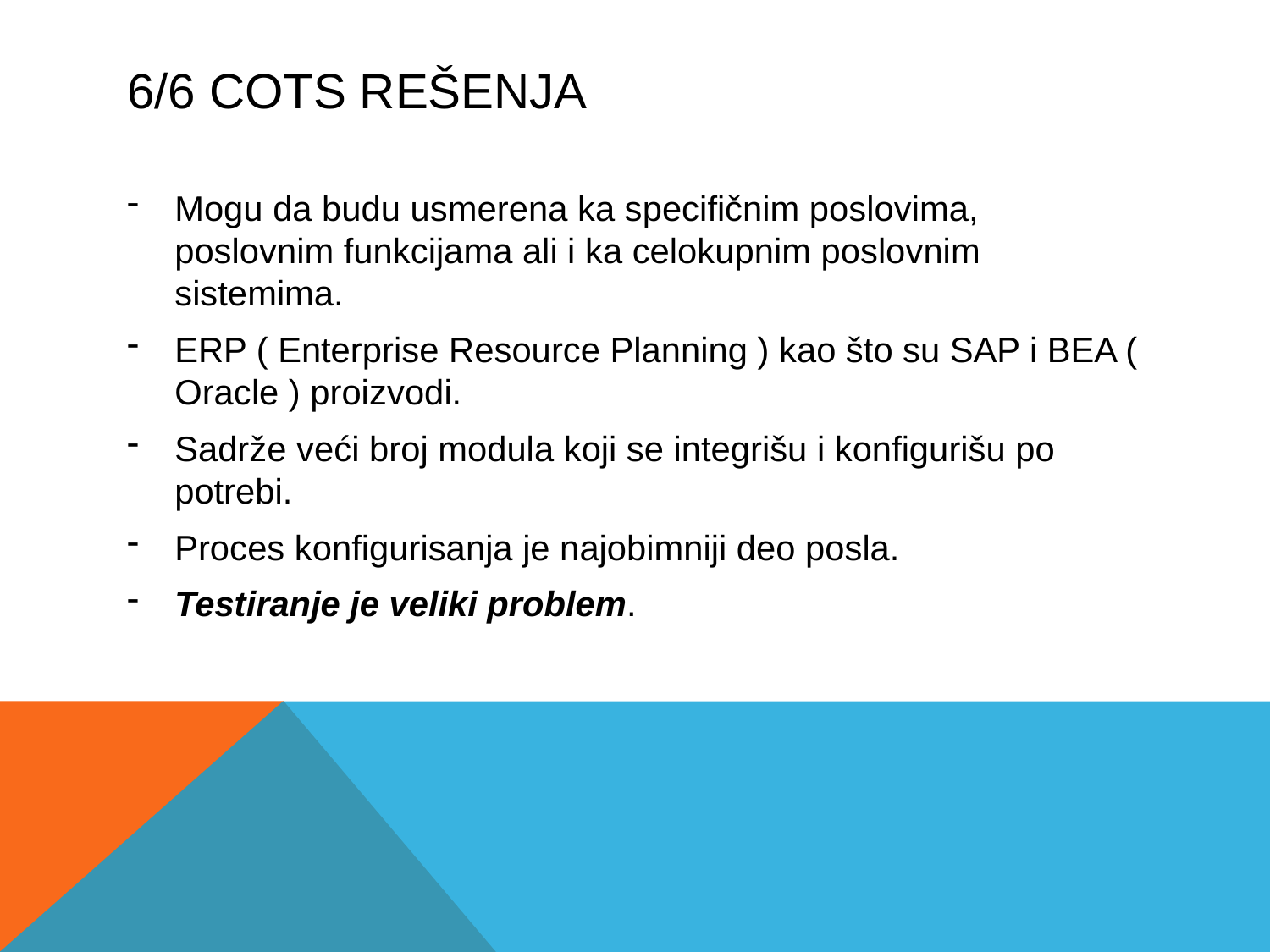

# 6/6 COTS REŠENJA
Mogu da budu usmerena ka specifičnim poslovima, poslovnim funkcijama ali i ka celokupnim poslovnim sistemima.
ERP ( Enterprise Resource Planning ) kao što su SAP i BEA ( Oracle ) proizvodi.
Sadrže veći broj modula koji se integrišu i konfigurišu po potrebi.
Proces konfigurisanja je najobimniji deo posla.
Testiranje je veliki problem.